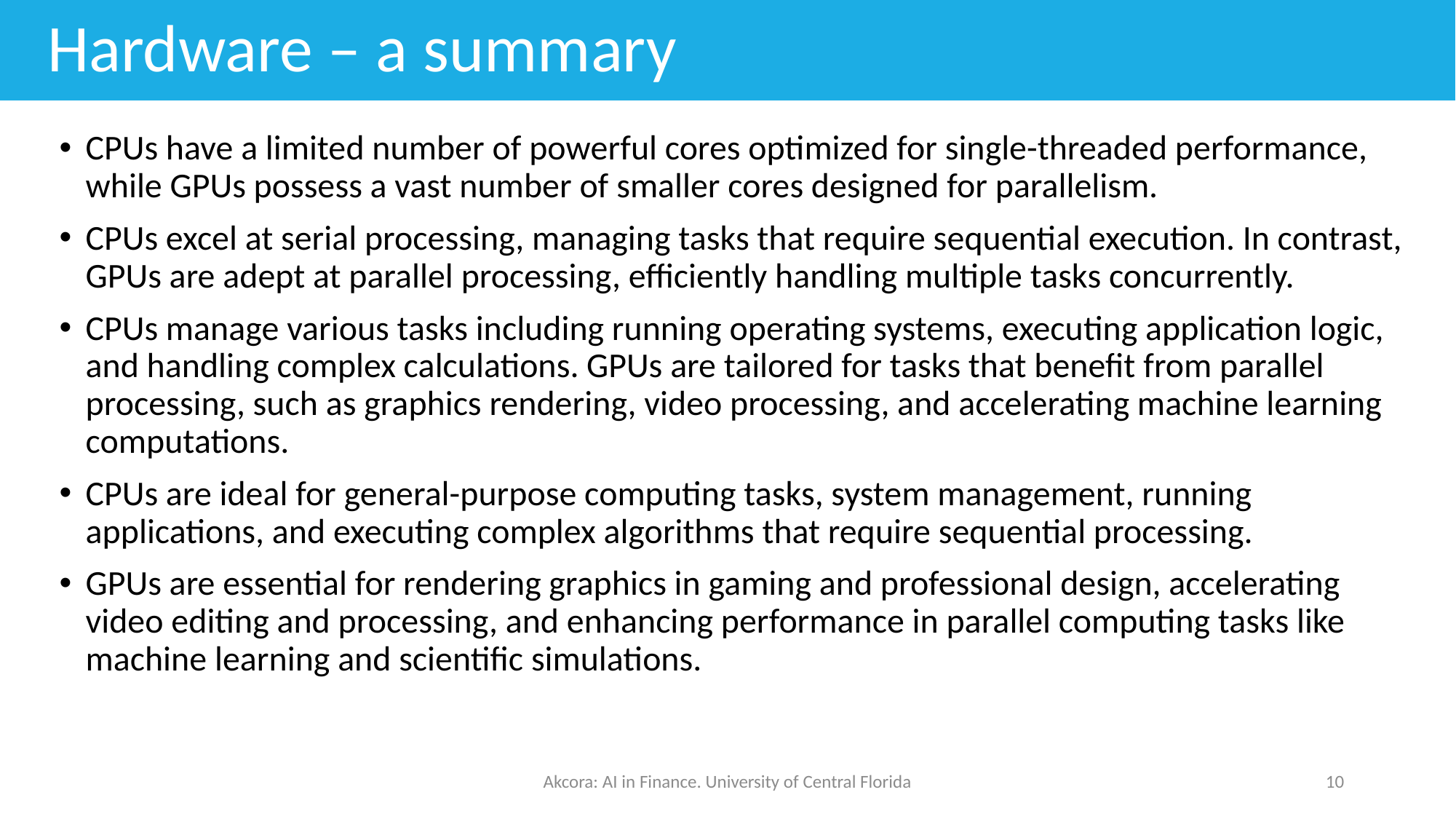

# Hardware – a summary
CPUs have a limited number of powerful cores optimized for single-threaded performance, while GPUs possess a vast number of smaller cores designed for parallelism.
CPUs excel at serial processing, managing tasks that require sequential execution. In contrast, GPUs are adept at parallel processing, efficiently handling multiple tasks concurrently.
CPUs manage various tasks including running operating systems, executing application logic, and handling complex calculations. GPUs are tailored for tasks that benefit from parallel processing, such as graphics rendering, video processing, and accelerating machine learning computations.
CPUs are ideal for general-purpose computing tasks, system management, running applications, and executing complex algorithms that require sequential processing.
GPUs are essential for rendering graphics in gaming and professional design, accelerating video editing and processing, and enhancing performance in parallel computing tasks like machine learning and scientific simulations.
Akcora: AI in Finance. University of Central Florida
10